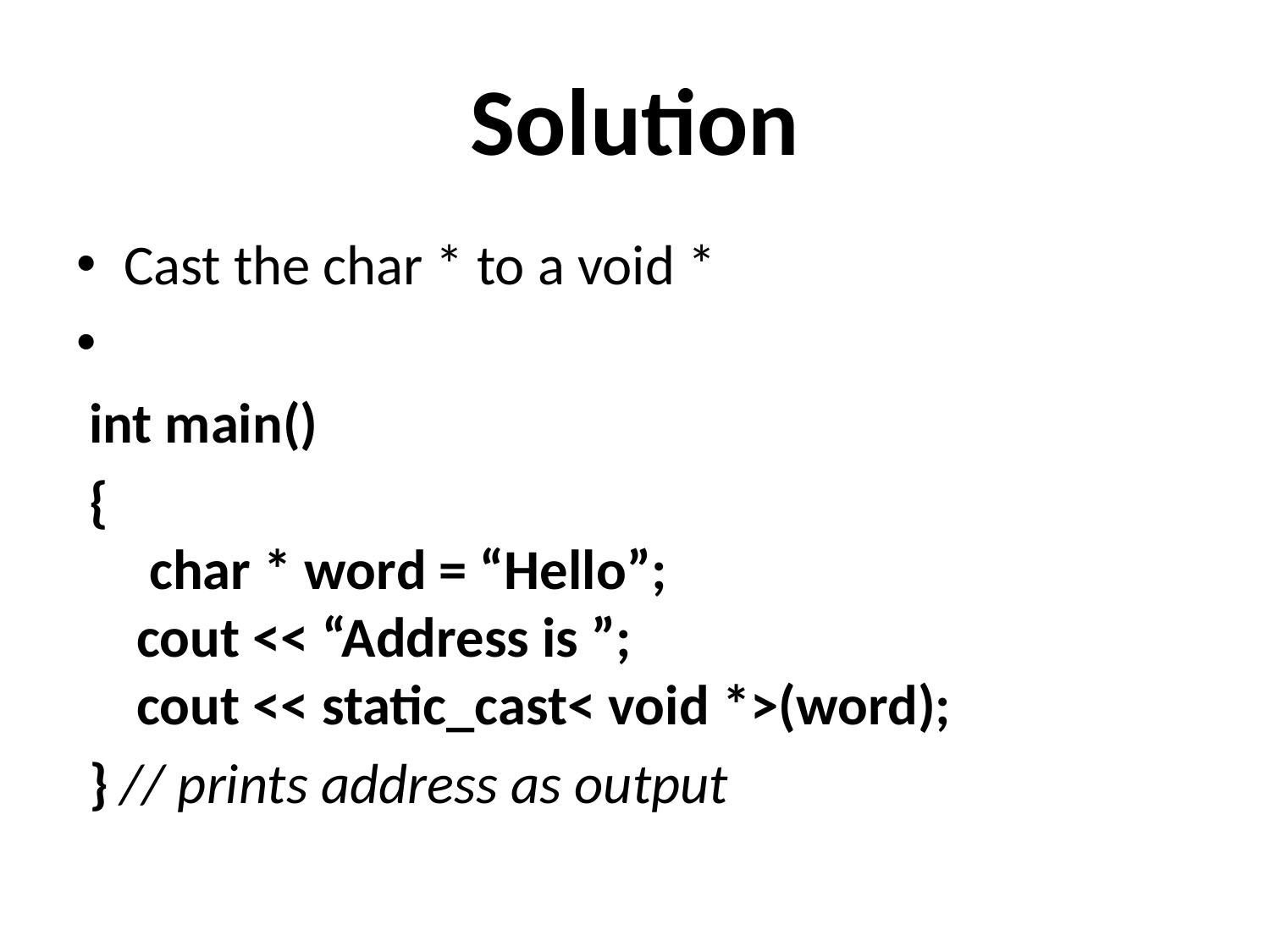

# Solution
Cast the char * to a void *

 int main()
 {
  char * word = “Hello”;
 cout << “Address is ”;
 cout << static_cast< void *>(word);
 } // prints address as output